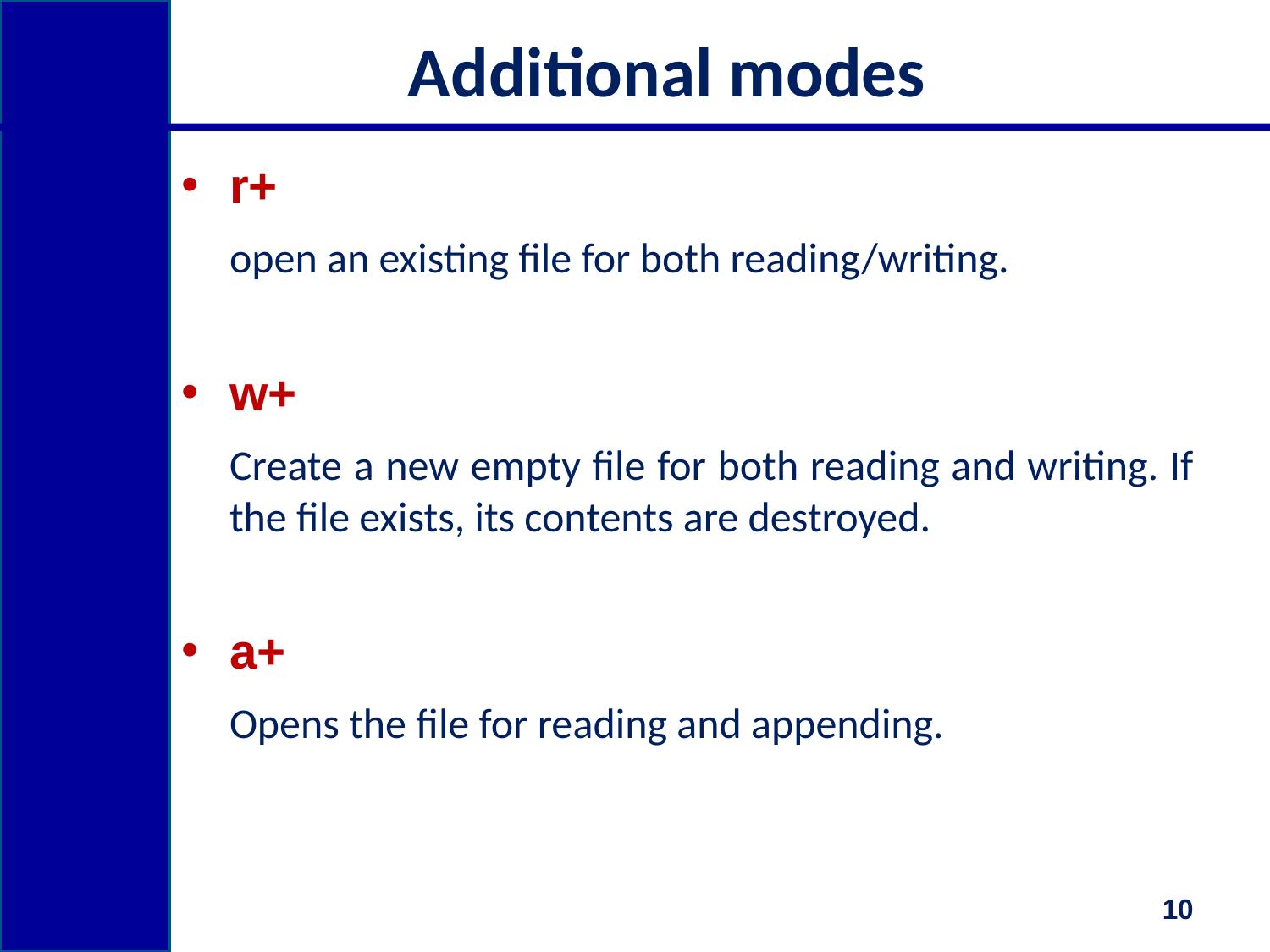

# Additional modes
r+
	open an existing file for both reading/writing.

w+
	Create a new empty file for both reading and writing. If the file exists, its contents are destroyed.

a+
	Opens the file for reading and appending.
10